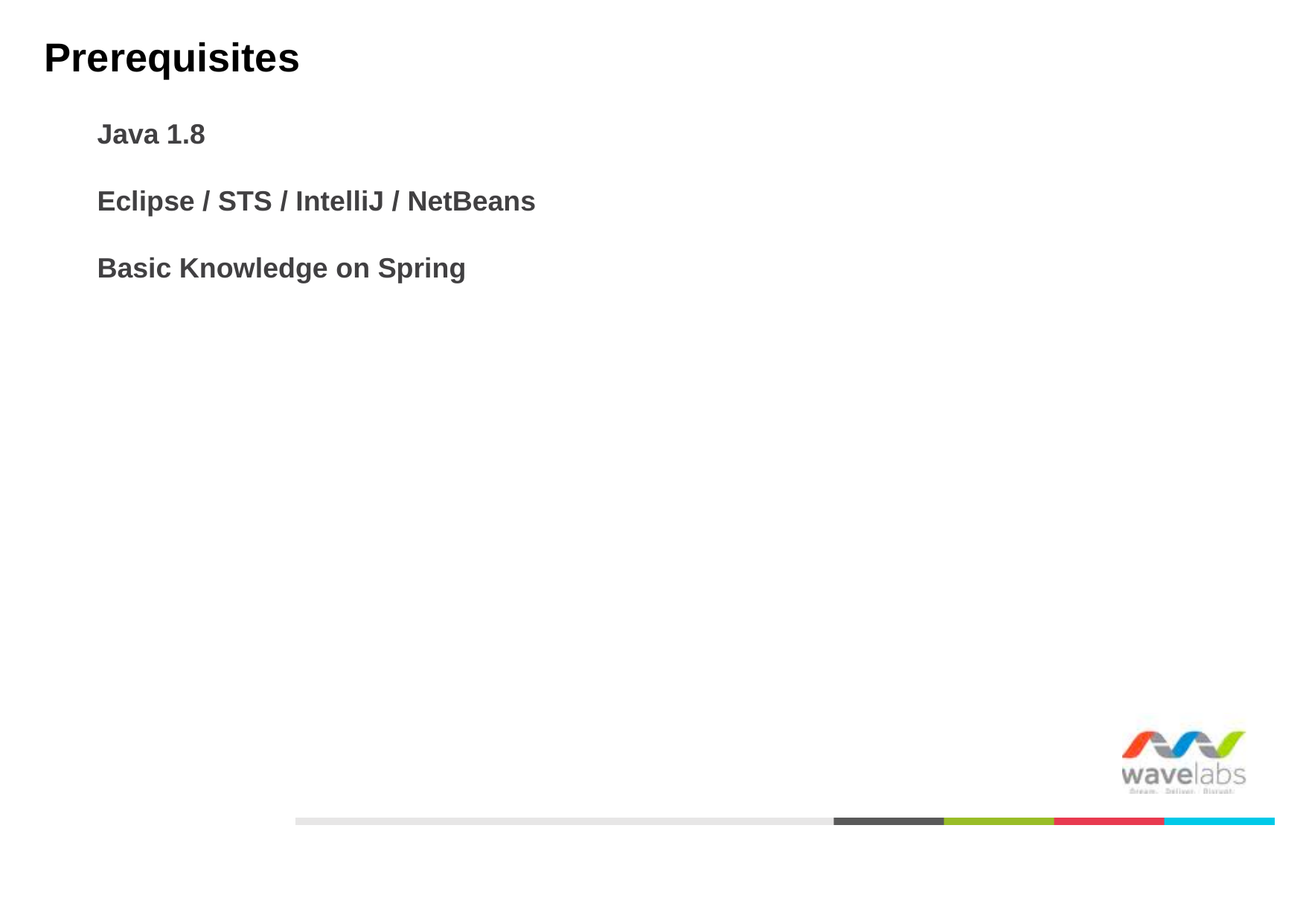

# Prerequisites
Java 1.8

Eclipse / STS / IntelliJ / NetBeans

Basic Knowledge on Spring